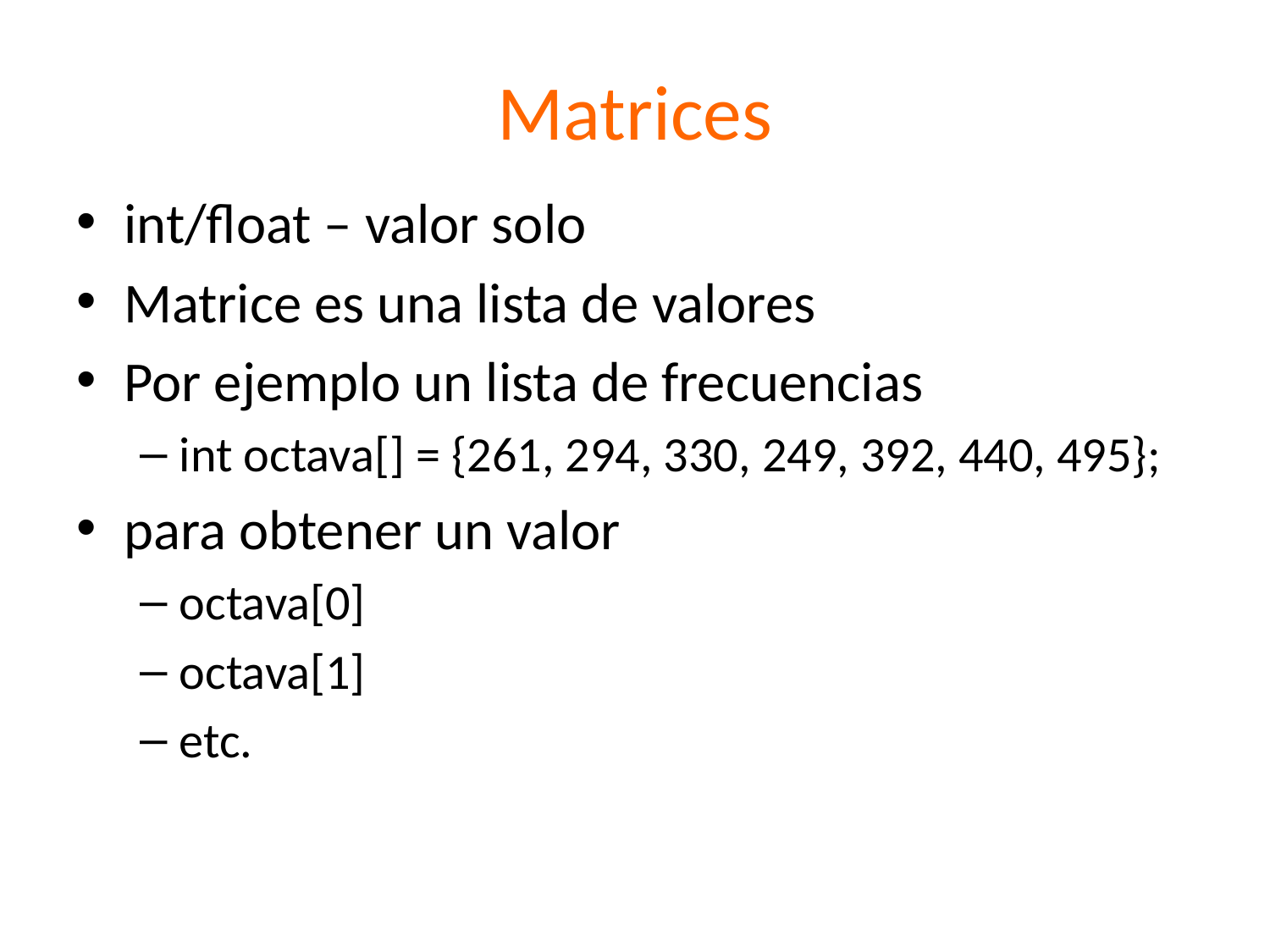

# Matrices
int/float – valor solo
Matrice es una lista de valores
Por ejemplo un lista de frecuencias
int octava[] = {261, 294, 330, 249, 392, 440, 495};
para obtener un valor
octava[0]
octava[1]
etc.